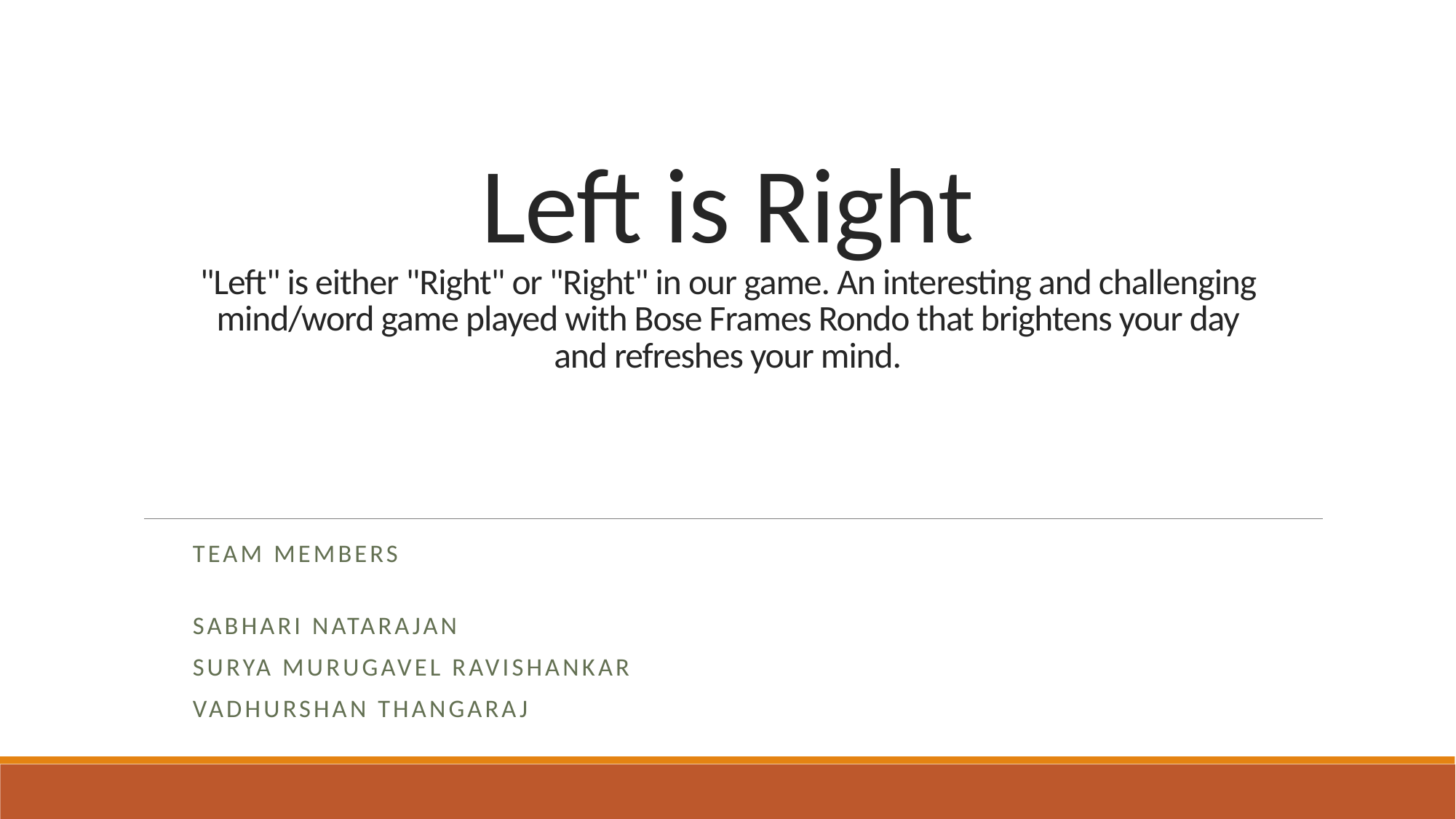

# Left is Right "Left" is either "Right" or "Right" in our game. An interesting and challenging mind/word game played with Bose Frames Rondo that brightens your day and refreshes your mind.
Team Members
Sabhari Natarajan
Surya Murugavel Ravishankar
Vadhurshan Thangaraj